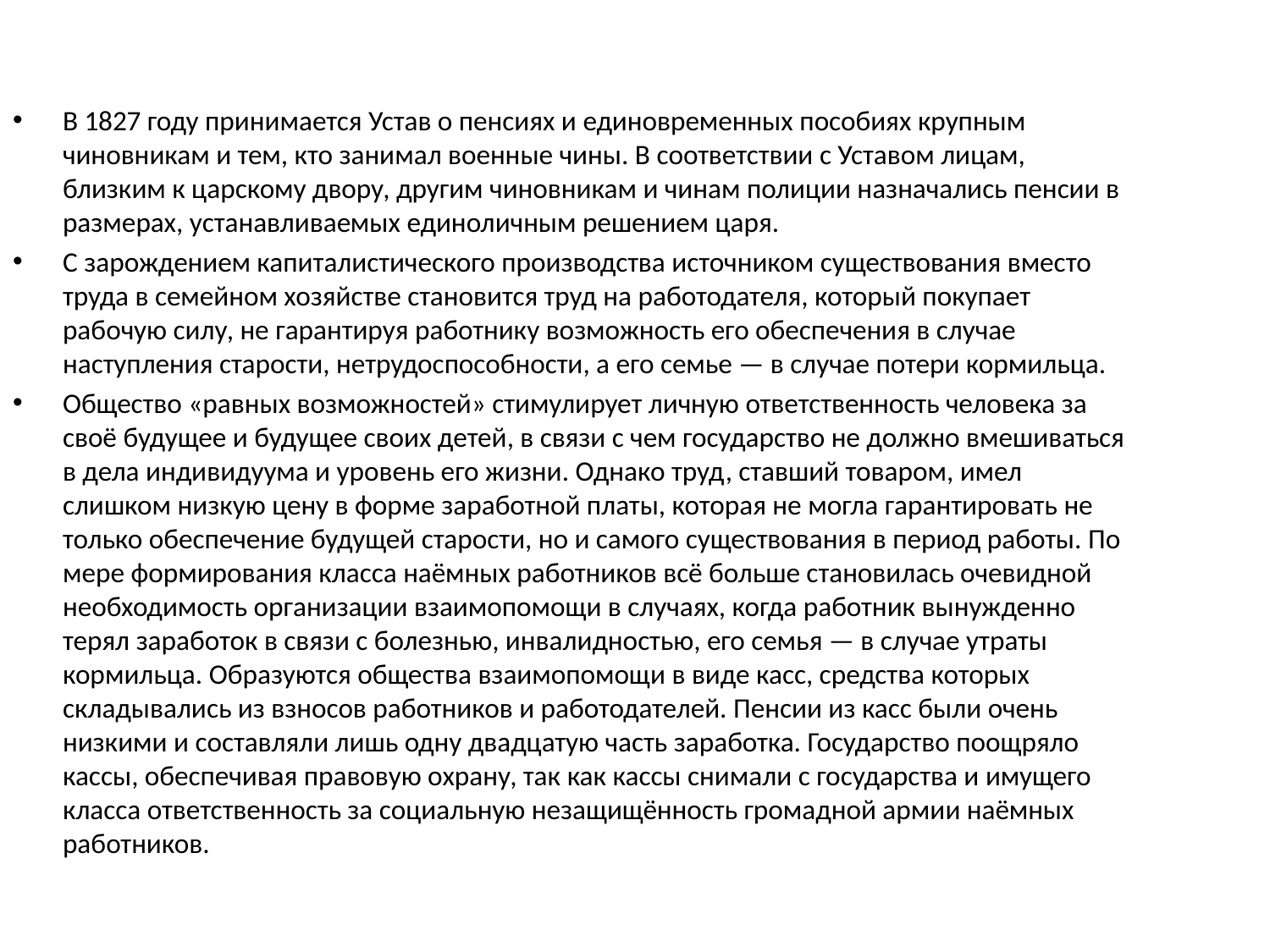

В 1827 году принимается Устав о пенсиях и единовременных пособиях крупным чиновникам и тем, кто занимал военные чины. В соответствии с Уставом лицам, близким к царскому двору, другим чиновникам и чинам полиции назначались пенсии в размерах, устанавливаемых единоличным решением царя.
С зарождением капиталистического производства источником существования вместо труда в семейном хозяйстве становится труд на работодателя, который покупает рабочую силу, не гарантируя работнику возможность его обеспечения в случае наступления старости, нетрудоспособности, а его семье — в случае потери кормильца.
Общество «равных возможностей» стимулирует личную ответственность человека за своё будущее и будущее своих детей, в связи с чем государство не должно вмешиваться в дела индивидуума и уровень его жизни. Однако труд, ставший товаром, имел слишком низкую цену в форме заработной платы, которая не могла гарантировать не только обеспечение будущей старости, но и самого существования в период работы. По мере формирования класса наёмных работников всё больше становилась очевидной необходимость организации взаимопомощи в случаях, когда работник вынужденно терял заработок в связи с болезнью, инвалидностью, его семья — в случае утраты кормильца. Образуются общества взаимопомощи в виде касс, средства которых складывались из взносов работников и работодателей. Пенсии из касс были очень низкими и составляли лишь одну двадцатую часть заработка. Государство поощряло кассы, обеспечивая правовую охрану, так как кассы снимали с государства и имущего класса ответственность за социальную незащищённость громадной армии наёмных работников.